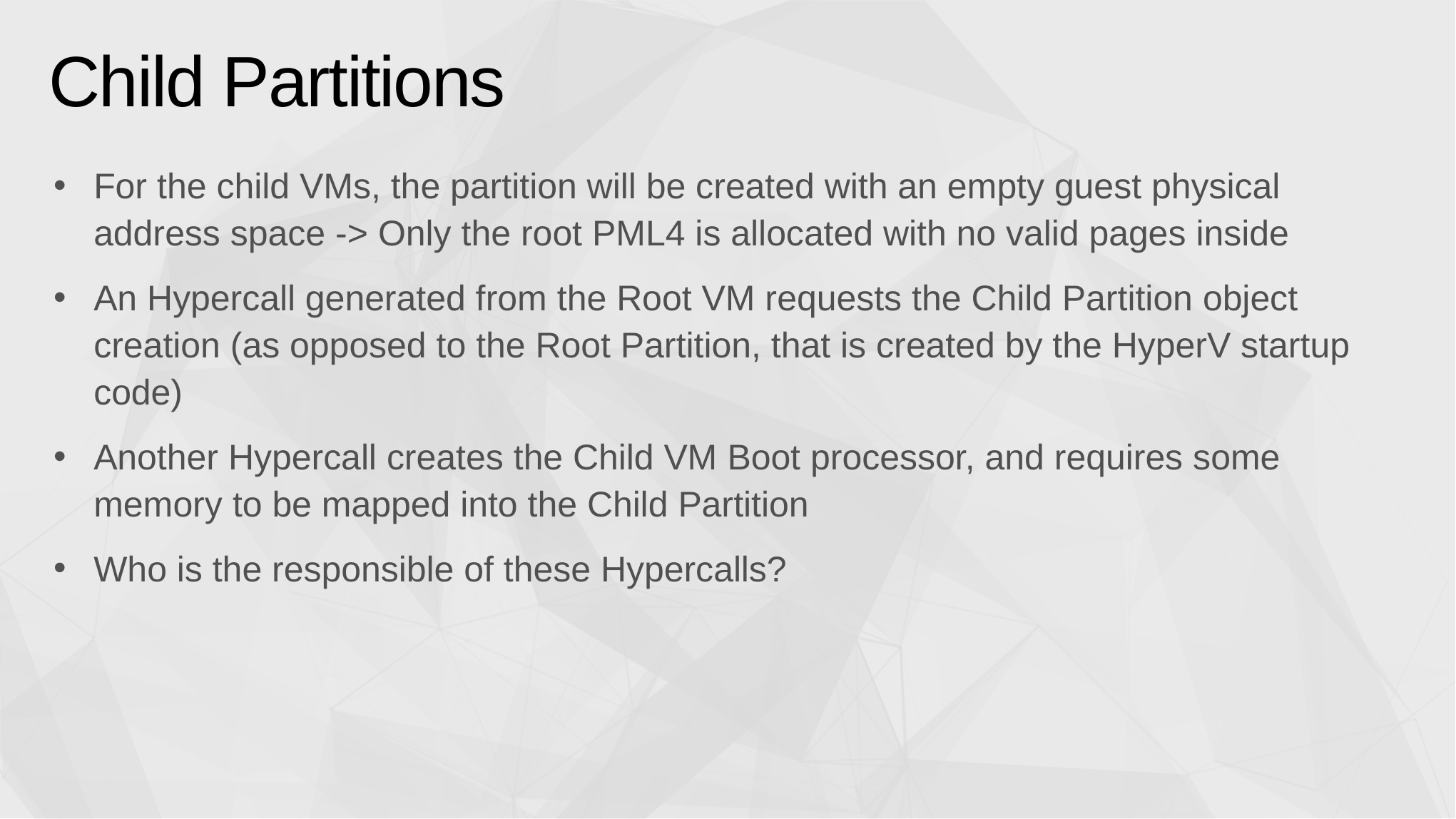

# Child Partitions
For the child VMs, the partition will be created with an empty guest physical address space -> Only the root PML4 is allocated with no valid pages inside
An Hypercall generated from the Root VM requests the Child Partition object creation (as opposed to the Root Partition, that is created by the HyperV startup code)
Another Hypercall creates the Child VM Boot processor, and requires some memory to be mapped into the Child Partition
Who is the responsible of these Hypercalls?